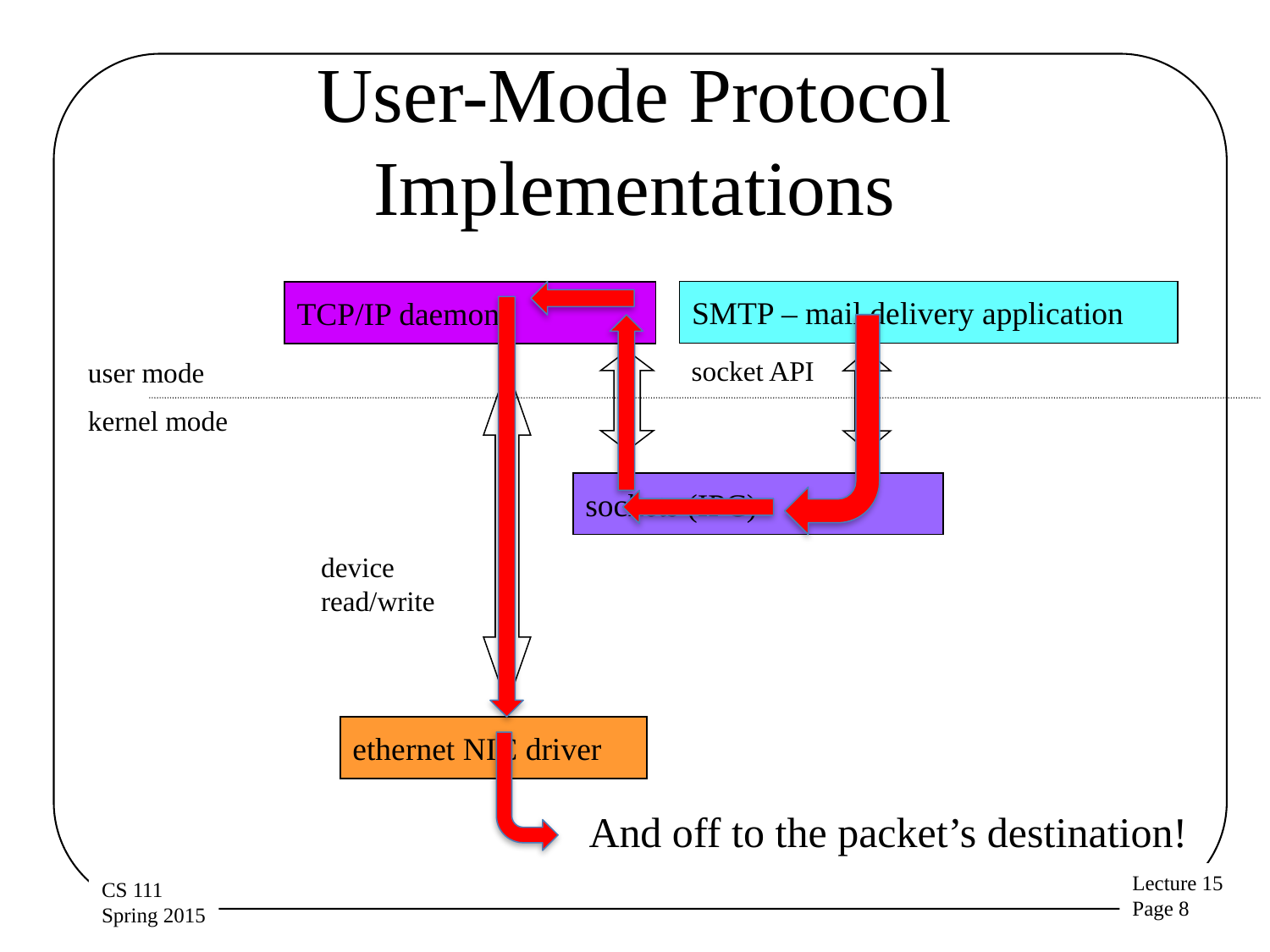

# User-Mode Protocol Implementations

SMTP – mail delivery application
TCP/IP daemon

socket API
user mode
kernel mode

sockets (IPC)

device read/write
ethernet NIC driver

And off to the packet’s destination!